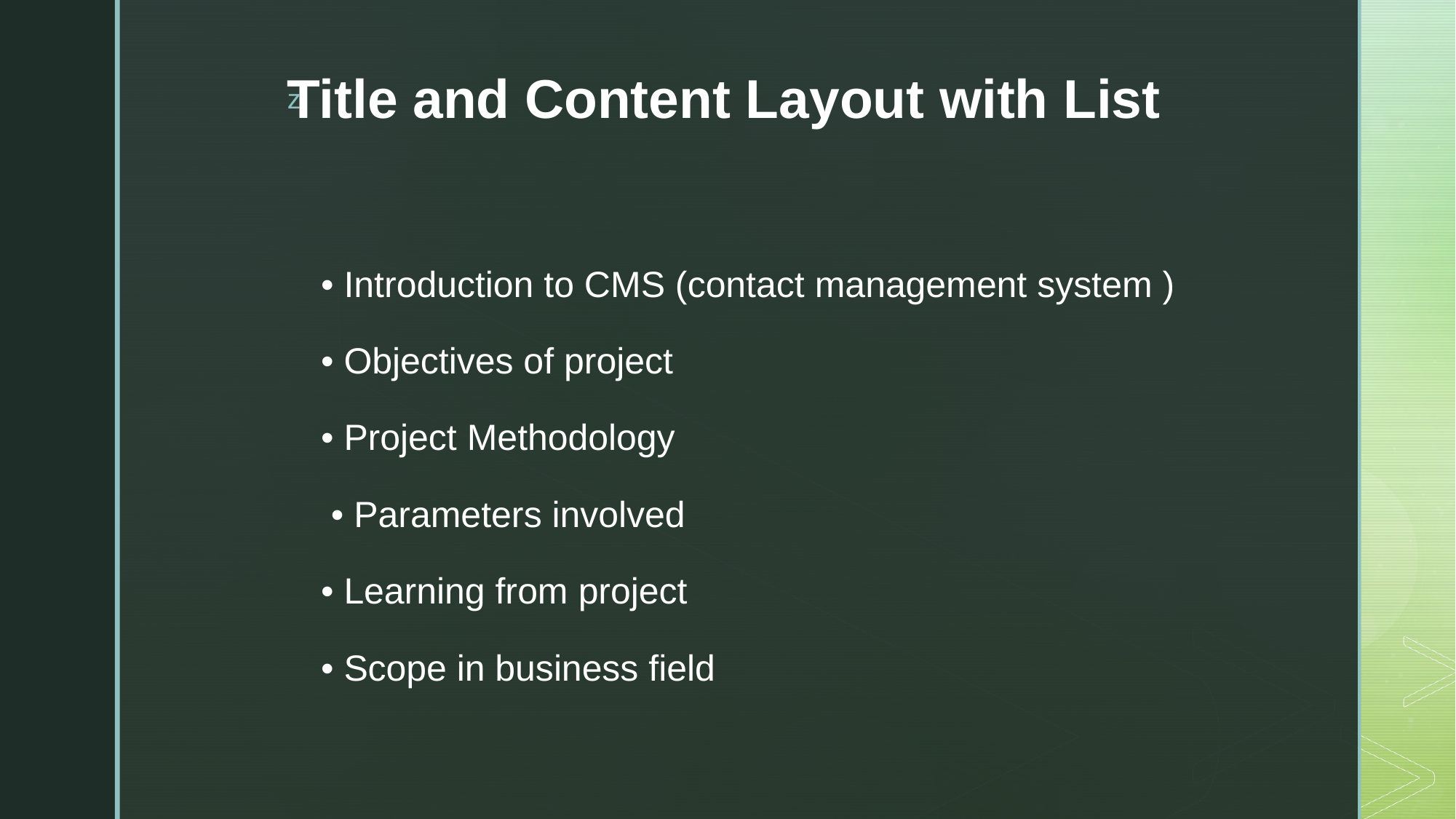

# Title and Content Layout with List
• Introduction to CMS (contact management system )
• Objectives of project
• Project Methodology
 • Parameters involved
• Learning from project
• Scope in business field